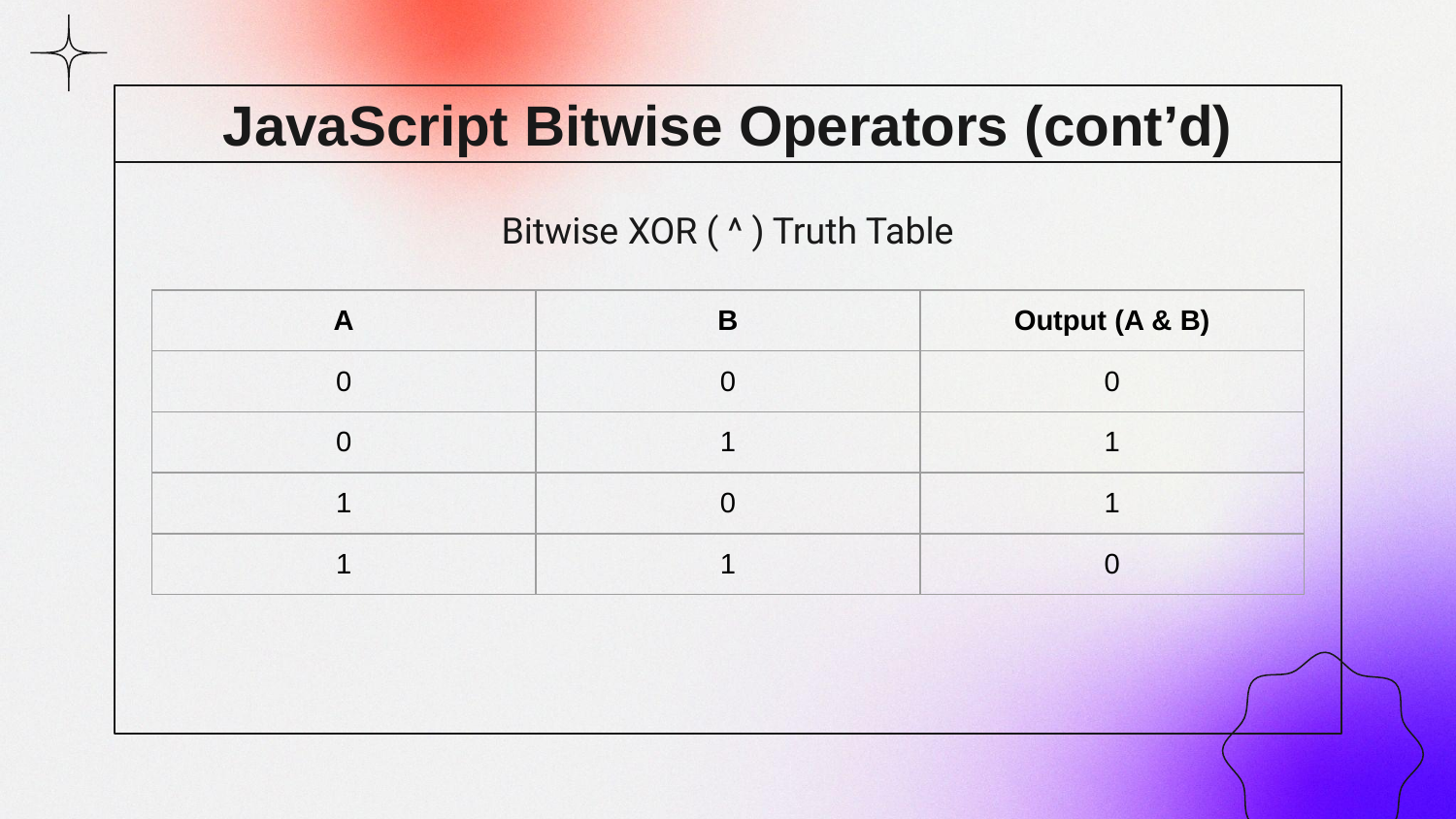

# JavaScript Bitwise Operators (cont’d)
Bitwise XOR ( ^ ) Truth Table

| A | B | Output (A & B) |
| --- | --- | --- |
| 0 | 0 | 0 |
| 0 | 1 | 1 |
| 1 | 0 | 1 |
| 1 | 1 | 0 |